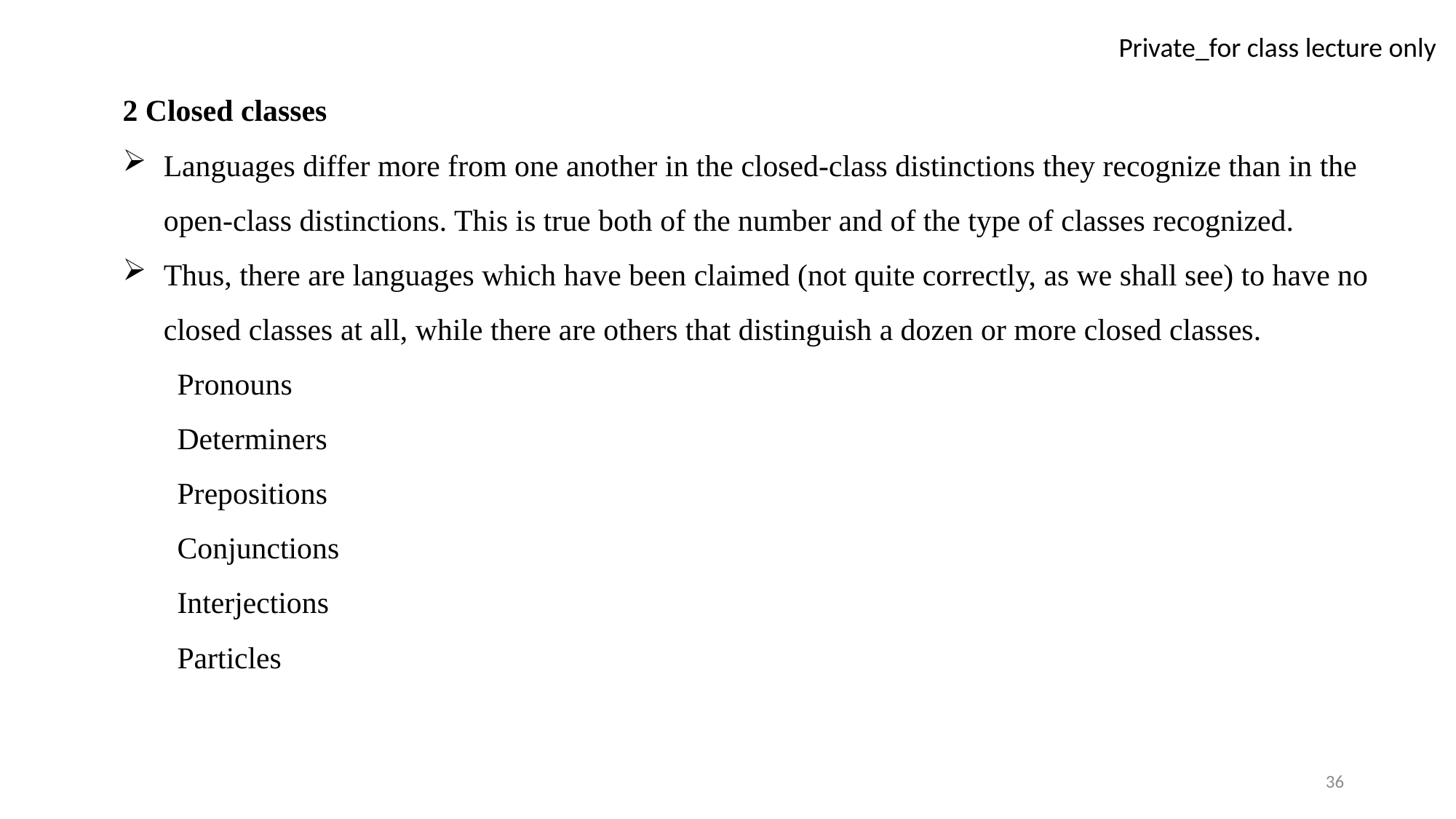

2 Closed classes
Languages differ more from one another in the closed-class distinctions they recognize than in the open-class distinctions. This is true both of the number and of the type of classes recognized.
Thus, there are languages which have been claimed (not quite correctly, as we shall see) to have no closed classes at all, while there are others that distinguish a dozen or more closed classes.
Pronouns
Determiners
Prepositions
Conjunctions
Interjections
Particles
36